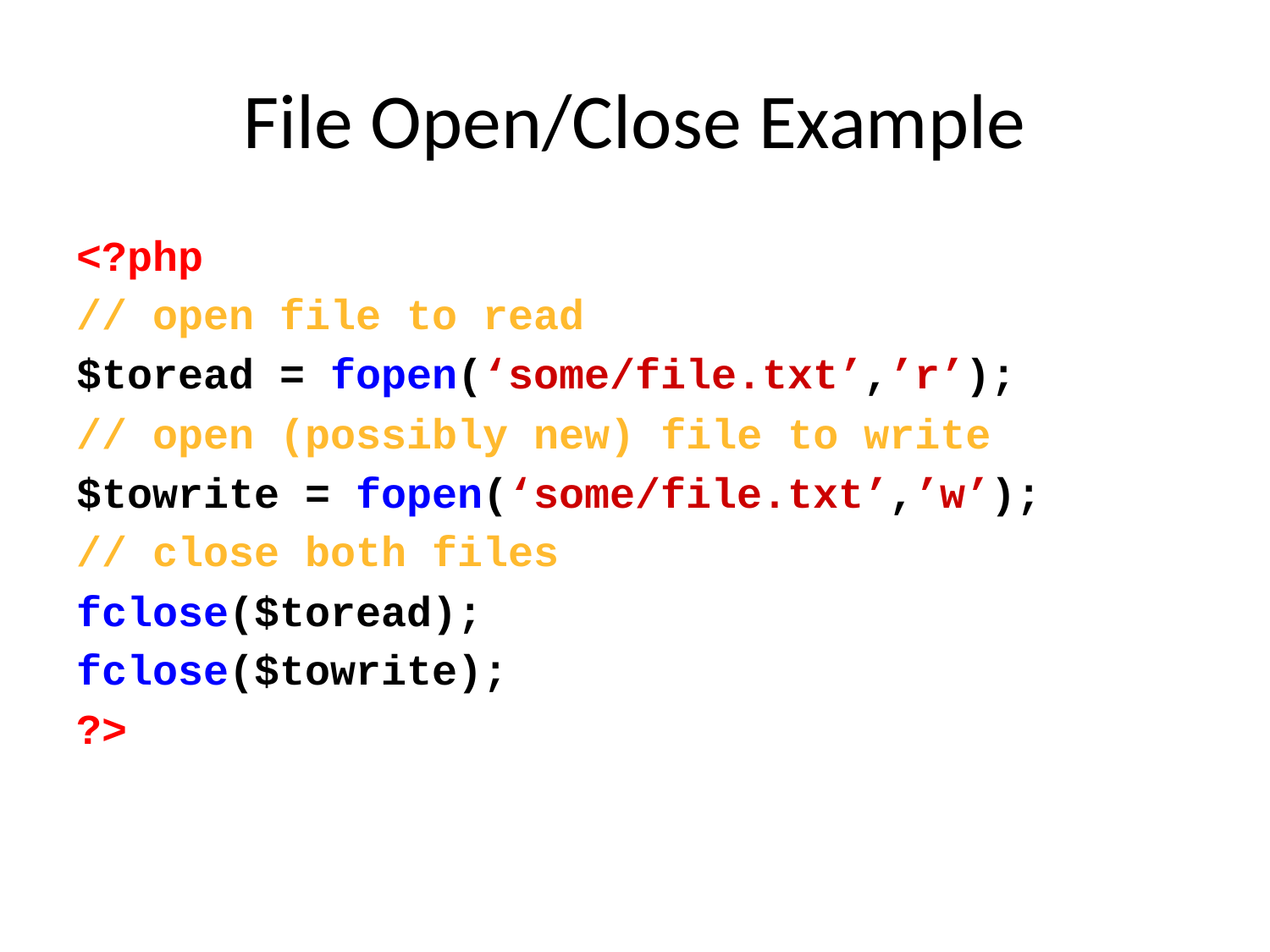

# File Open/Close Example
<?php
// open file to read
$toread = fopen(‘some/file.txt’,’r’);
// open (possibly new) file to write
$towrite = fopen(‘some/file.txt’,’w’);
// close both files
fclose($toread);
fclose($towrite);
?>